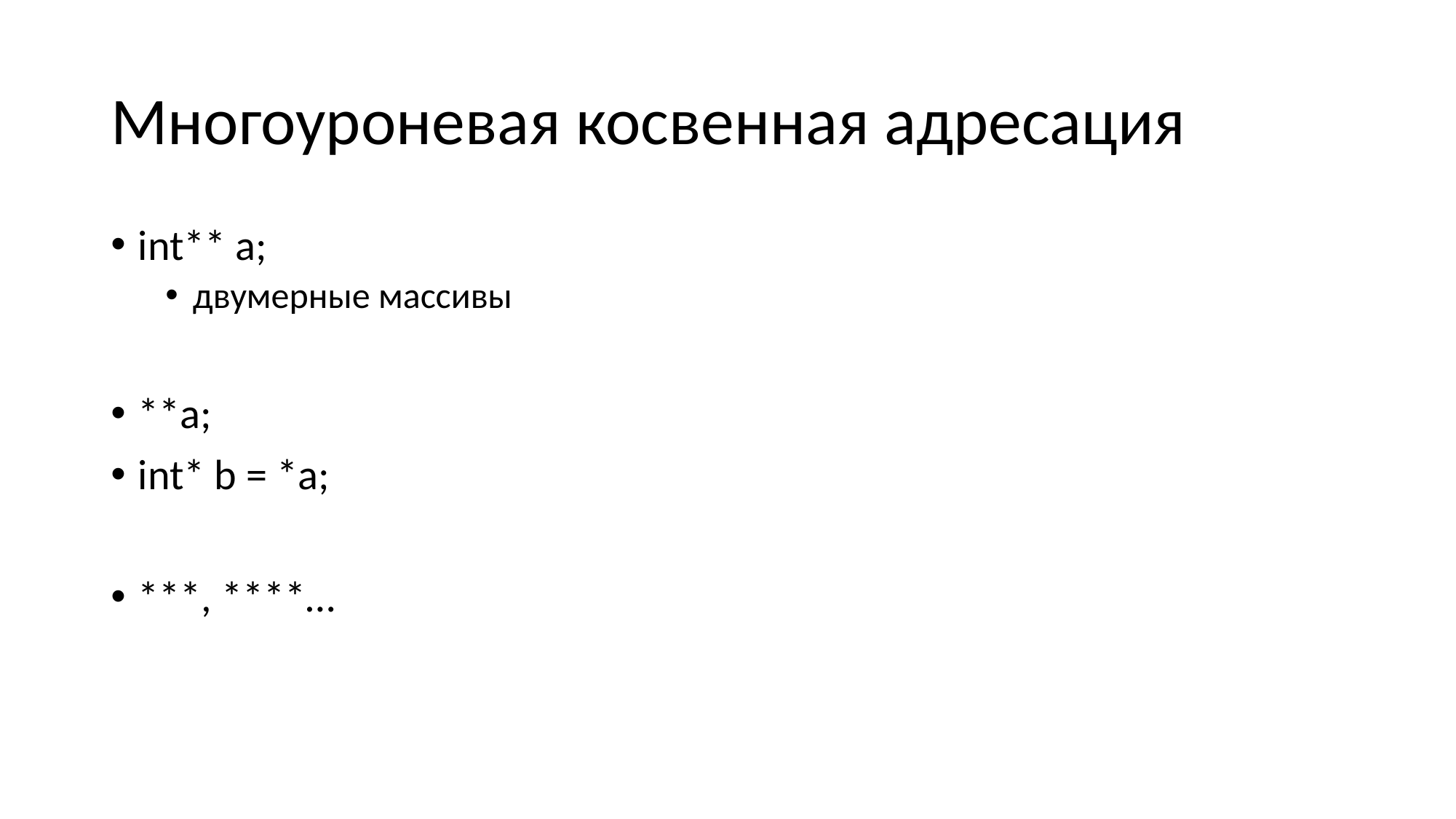

# Многоуроневая косвенная адресация
int** a;
двумерные массивы

**a;
int* b = *a;

***, ****…